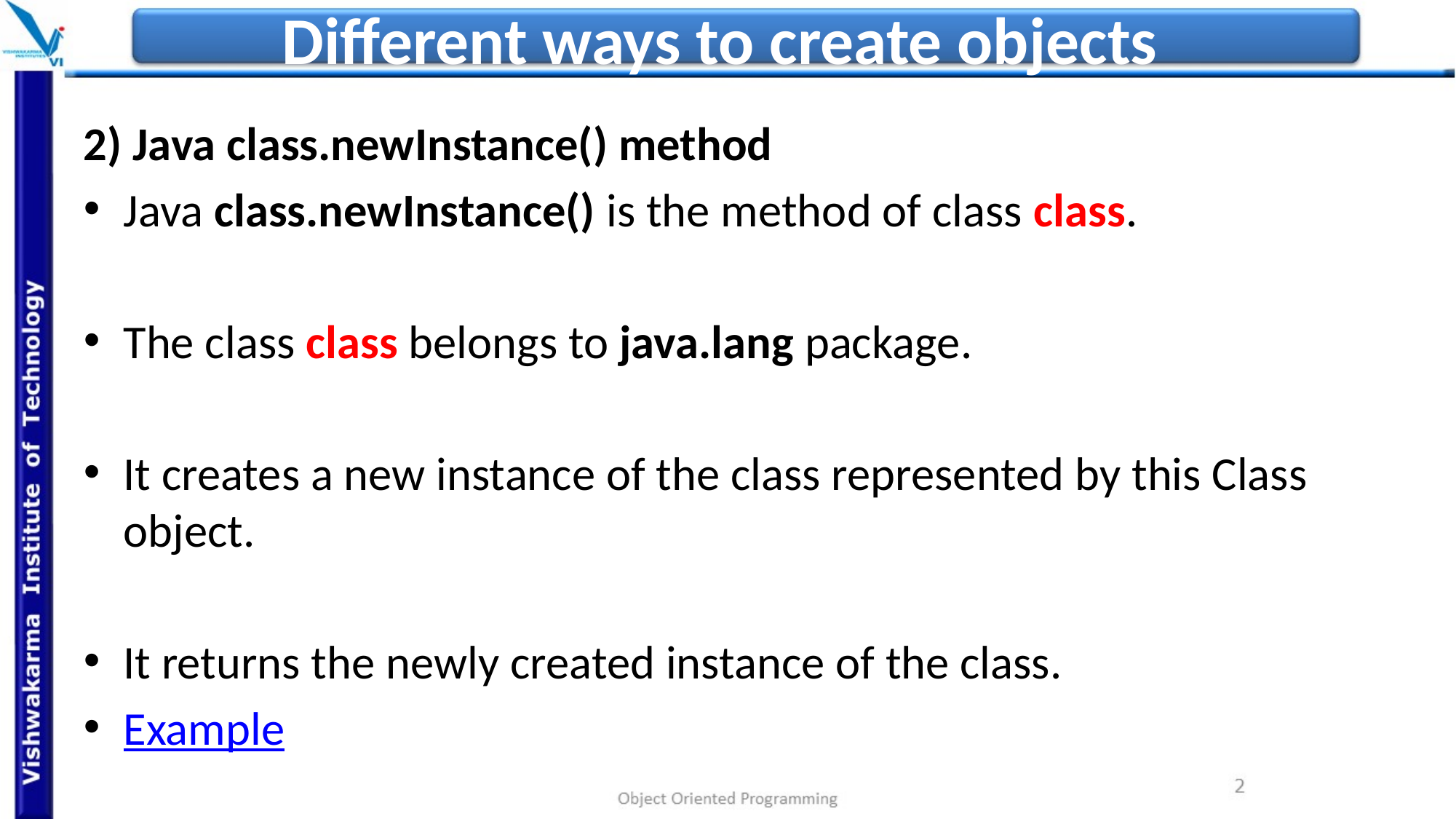

# Different ways to create objects
2) Java class.newInstance() method
Java class.newInstance() is the method of class class.

The class class belongs to java.lang package.

It creates a new instance of the class represented by this Class object.

It returns the newly created instance of the class.
Example